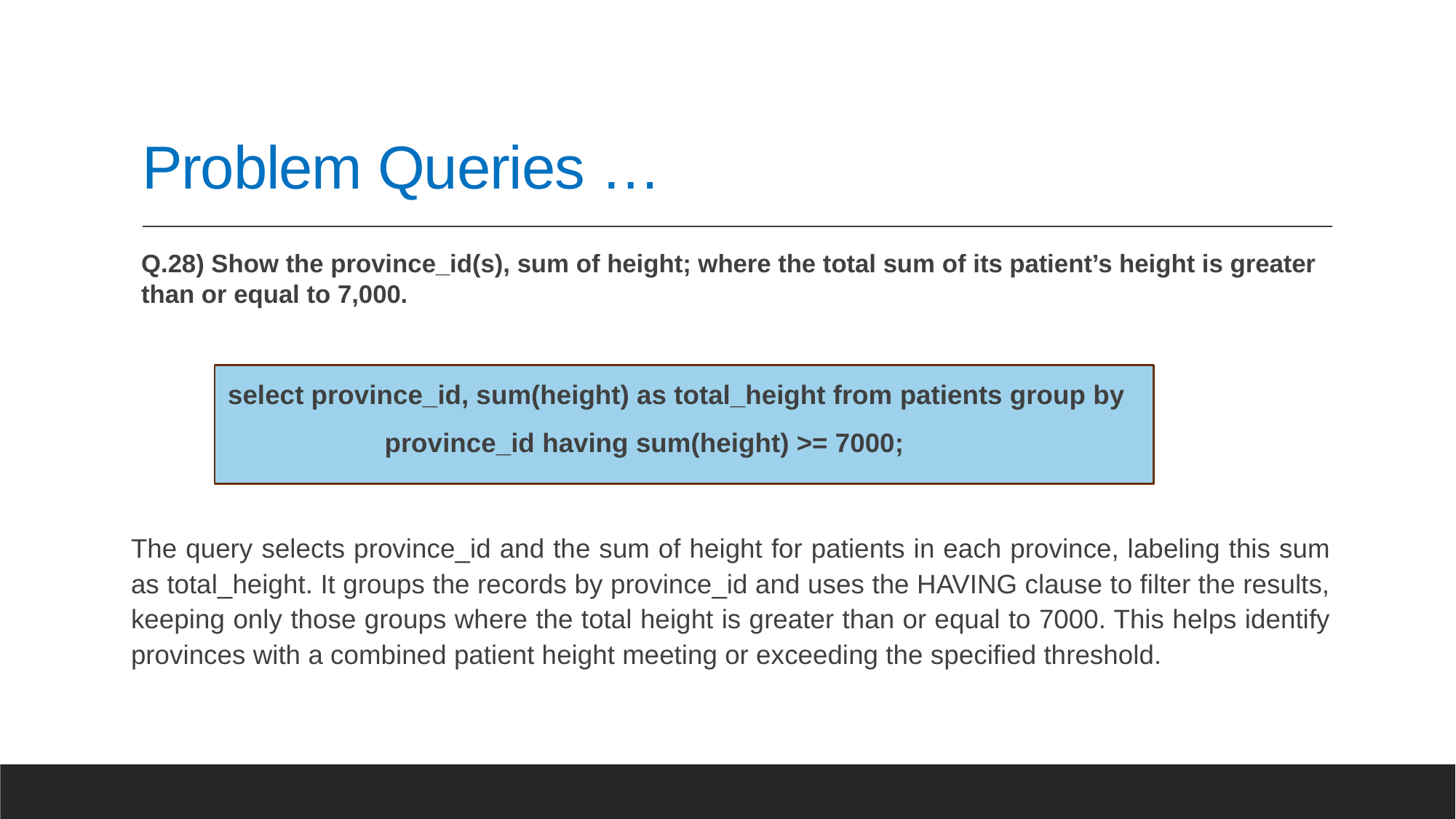

# Problem Queries …
Q.28) Show the province_id(s), sum of height; where the total sum of its patient’s height is greater than or equal to 7,000.

             select province_id, sum(height) as total_height from patients group by
                                  province_id having sum(height) >= 7000;

The query selects province_id and the sum of height for patients in each province, labeling this sum as total_height. It groups the records by province_id and uses the HAVING clause to filter the results, keeping only those groups where the total height is greater than or equal to 7000. This helps identify provinces with a combined patient height meeting or exceeding the specified threshold.